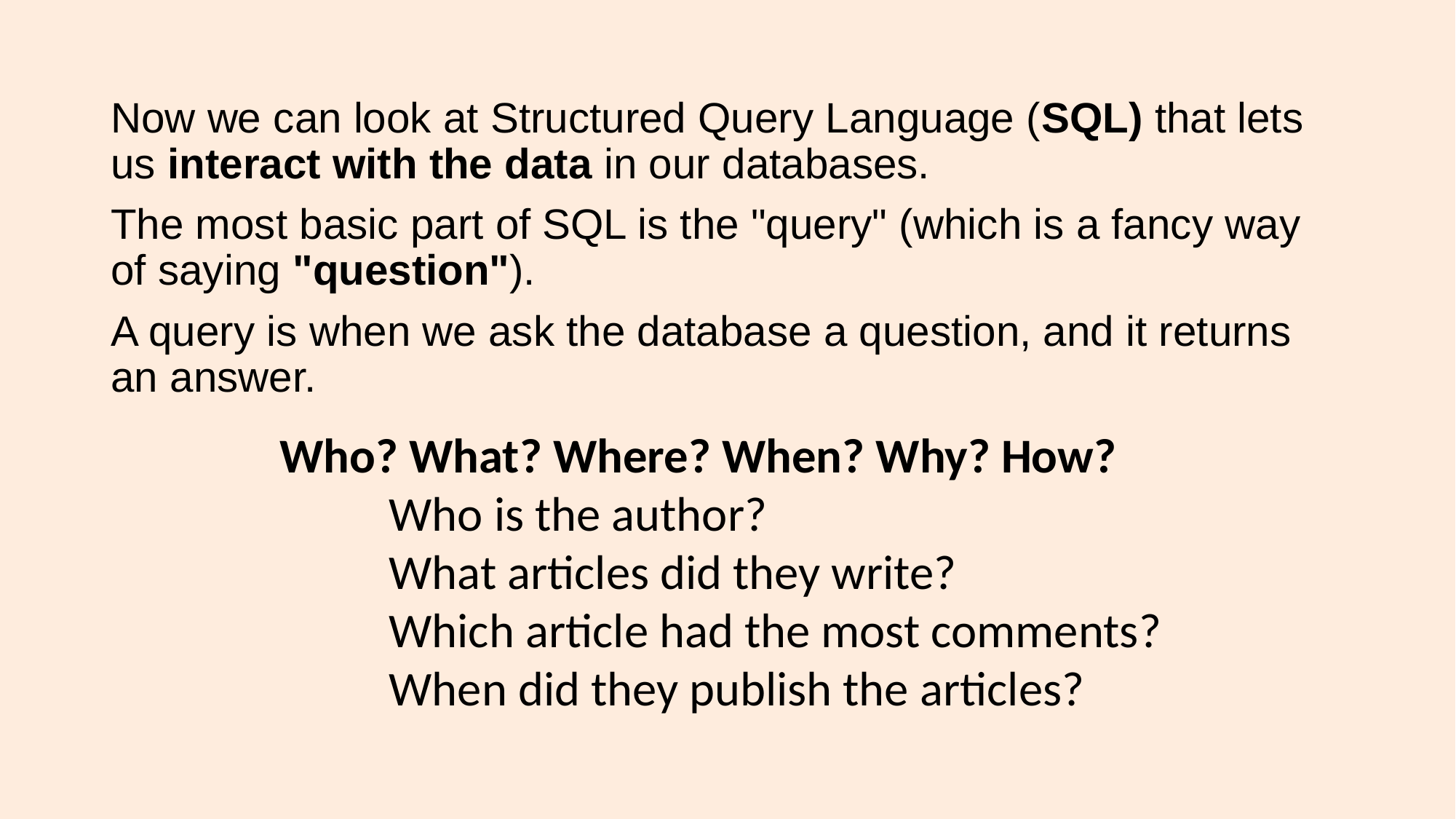

Now we can look at Structured Query Language (SQL) that lets us interact with the data in our databases.
The most basic part of SQL is the "query" (which is a fancy way of saying "question").
A query is when we ask the database a question, and it returns an answer.

Who? What? Where? When? Why? How?
	Who is the author?
	What articles did they write?
	Which article had the most comments?
	When did they publish the articles?